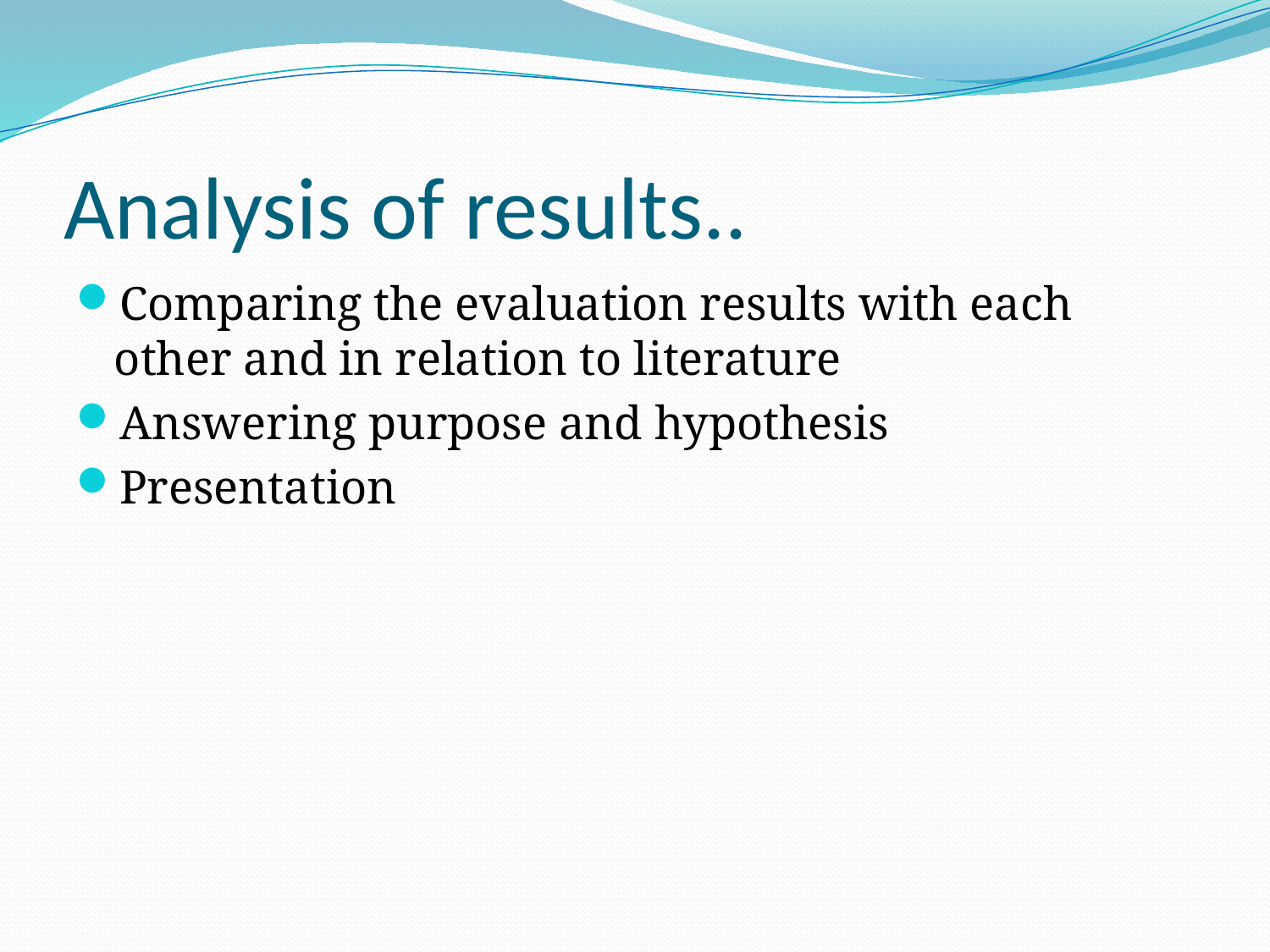

# Analysis of results..
Comparing the evaluation results with each other and in relation to literature
Answering purpose and hypothesis
Presentation